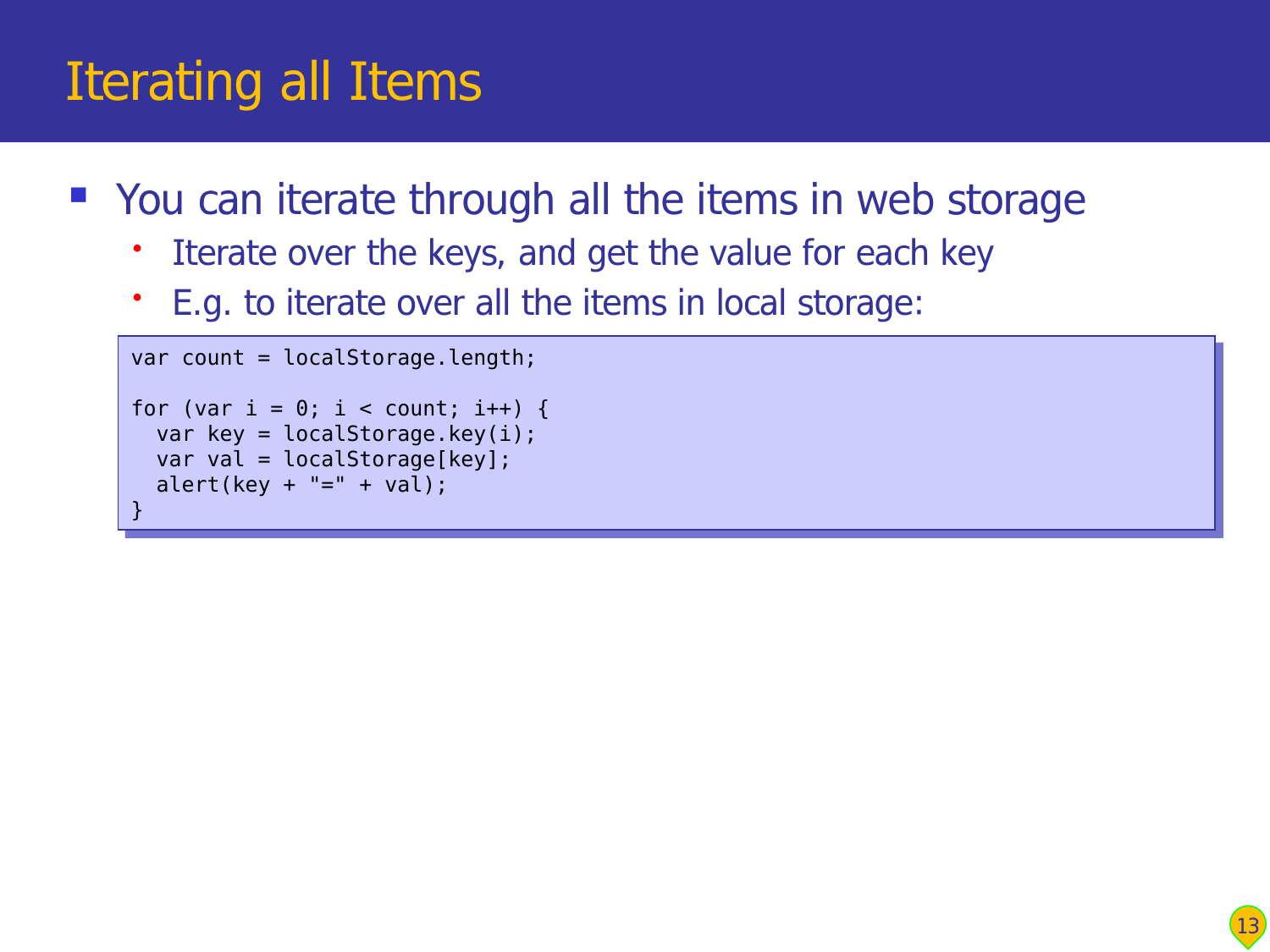

# Iterating all Items
You can iterate through all the items in web storage
Iterate over the keys, and get the value for each key
E.g. to iterate over all the items in local storage:
var count = localStorage.length;

for (var i = 0; i < count; i++) {
  var key = localStorage.key(i);
  var val = localStorage[key];
  alert(key + "=" + val);
}
13